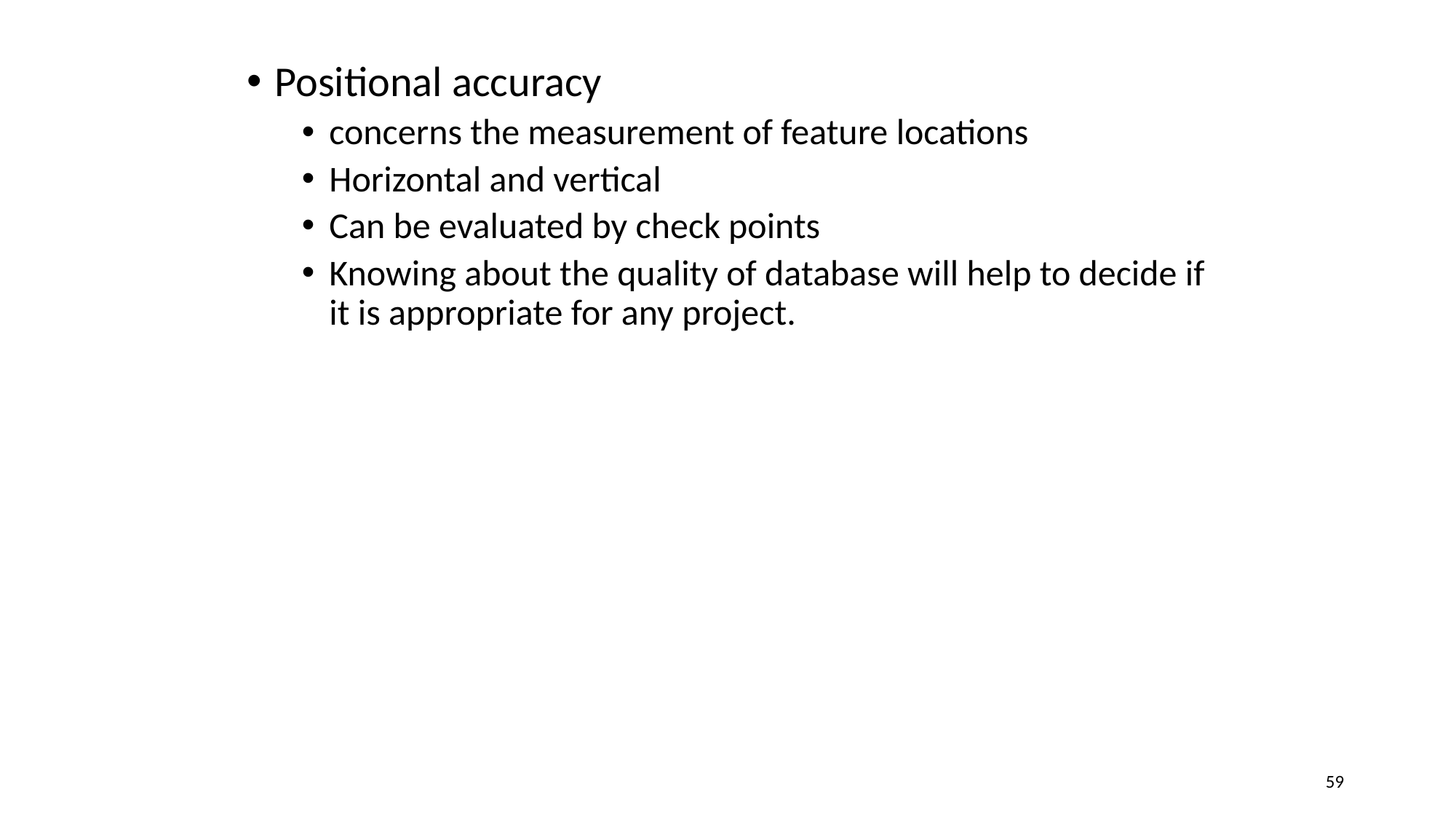

Positional accuracy
concerns the measurement of feature locations
Horizontal and vertical
Can be evaluated by check points
Knowing about the quality of database will help to decide if it is appropriate for any project.
59